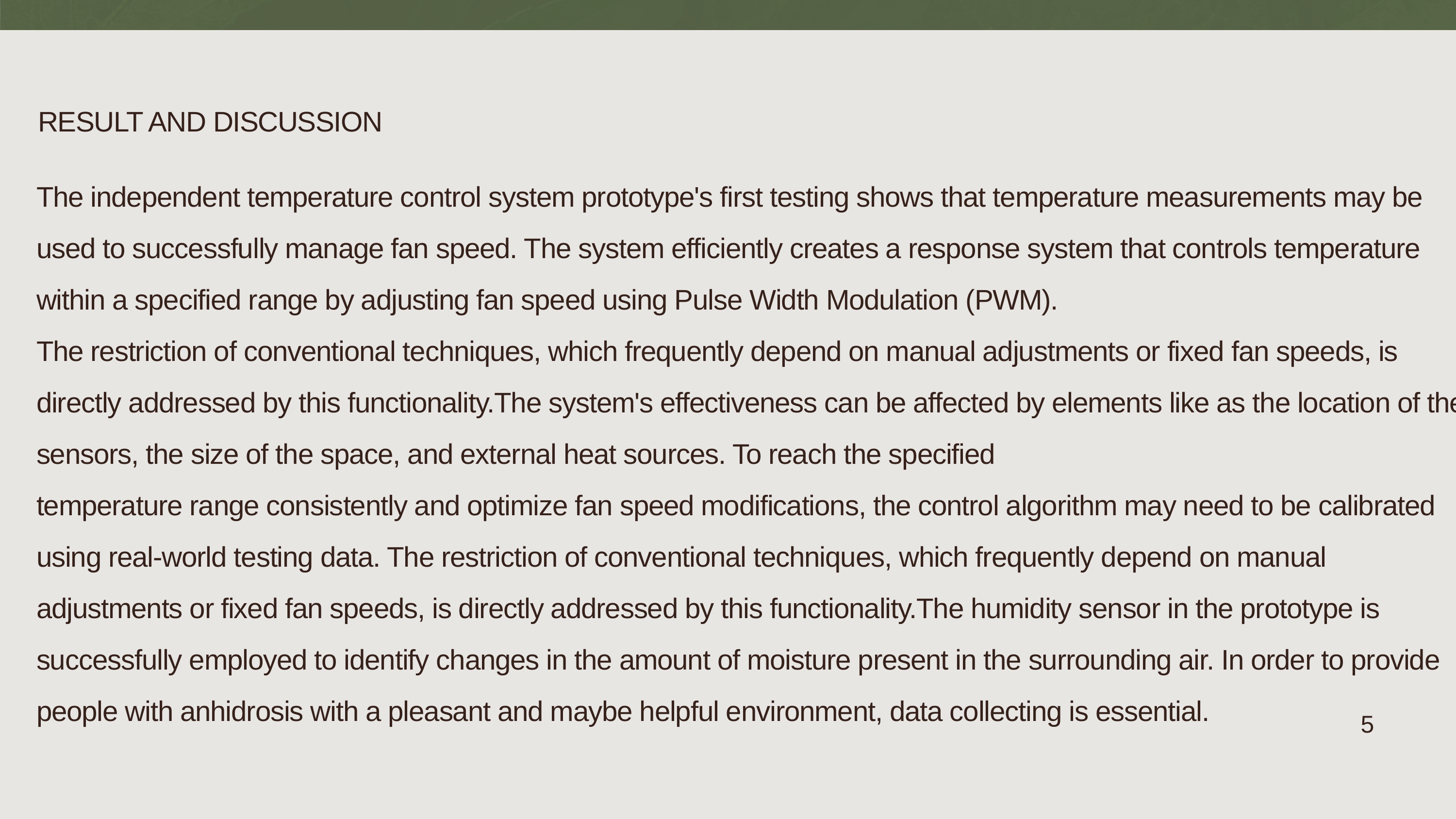

RESULT AND DISCUSSION
The independent temperature control system prototype's first testing shows that temperature measurements may be used to successfully manage fan speed. The system efficiently creates a response system that controls temperature within a specified range by adjusting fan speed using Pulse Width Modulation (PWM).
The restriction of conventional techniques, which frequently depend on manual adjustments or fixed fan speeds, is directly addressed by this functionality.The system's effectiveness can be affected by elements like as the location of the sensors, the size of the space, and external heat sources. To reach the specified
temperature range consistently and optimize fan speed modifications, the control algorithm may need to be calibrated using real-world testing data. The restriction of conventional techniques, which frequently depend on manual adjustments or fixed fan speeds, is directly addressed by this functionality.The humidity sensor in the prototype is successfully employed to identify changes in the amount of moisture present in the surrounding air. In order to provide people with anhidrosis with a pleasant and maybe helpful environment, data collecting is essential.
5